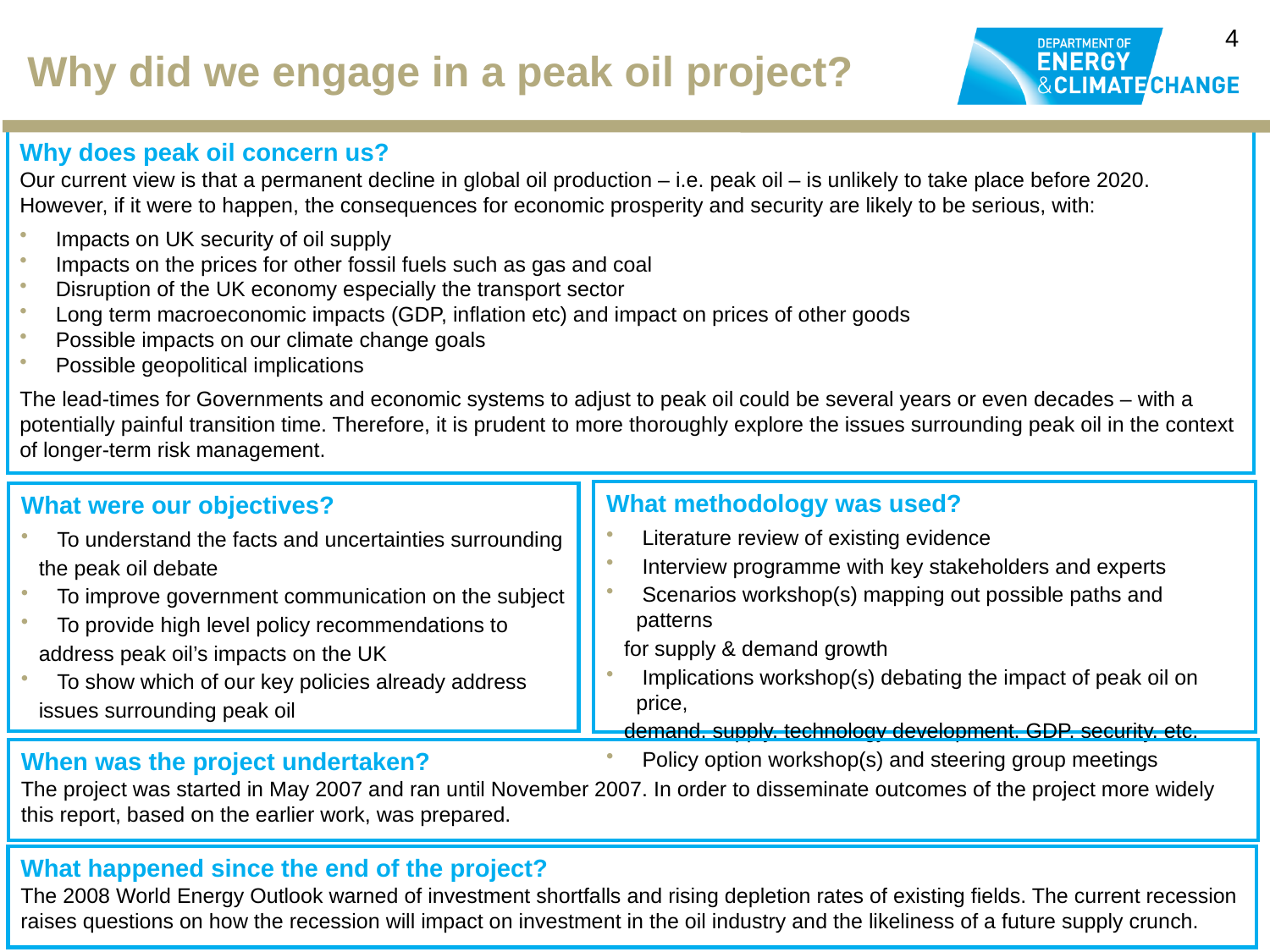

4
Why did we engage in a peak oil project?

Why does peak oil concern us?
Our current view is that a permanent decline in global oil production – i.e. peak oil – is unlikely to take place before 2020. However, if it were to happen, the consequences for economic prosperity and security are likely to be serious, with:

 Impacts on UK security of oil supply
 Impacts on the prices for other fossil fuels such as gas and coal
 Disruption of the UK economy especially the transport sector
 Long term macroeconomic impacts (GDP, inflation etc) and impact on prices of other goods
 Possible impacts on our climate change goals
 Possible geopolitical implications

The lead-times for Governments and economic systems to adjust to peak oil could be several years or even decades – with a potentially painful transition time. Therefore, it is prudent to more thoroughly explore the issues surrounding peak oil in the context of longer-term risk management.
What methodology was used?
 Literature review of existing evidence
 Interview programme with key stakeholders and experts
 Scenarios workshop(s) mapping out possible paths and patterns
   for supply & demand growth
 Implications workshop(s) debating the impact of peak oil on  price,
   demand, supply, technology development, GDP, security, etc.
 Policy option workshop(s) and steering group meetings
What were our objectives?
 To understand the facts and uncertainties surrounding
   the peak oil debate
 To improve government communication on the subject
 To provide high level policy recommendations to
   address peak oil’s impacts on the UK
 To show which of our key policies already address
   issues surrounding peak oil
When was the project undertaken?
The project was started in May 2007 and ran until November 2007. In order to disseminate outcomes of the project more widely this report, based on the earlier work, was prepared.
What happened since the end of the project?
The 2008 World Energy Outlook warned of investment shortfalls and rising depletion rates of existing fields. The current recession raises questions on how the recession will impact on investment in the oil industry and the likeliness of a future supply crunch.